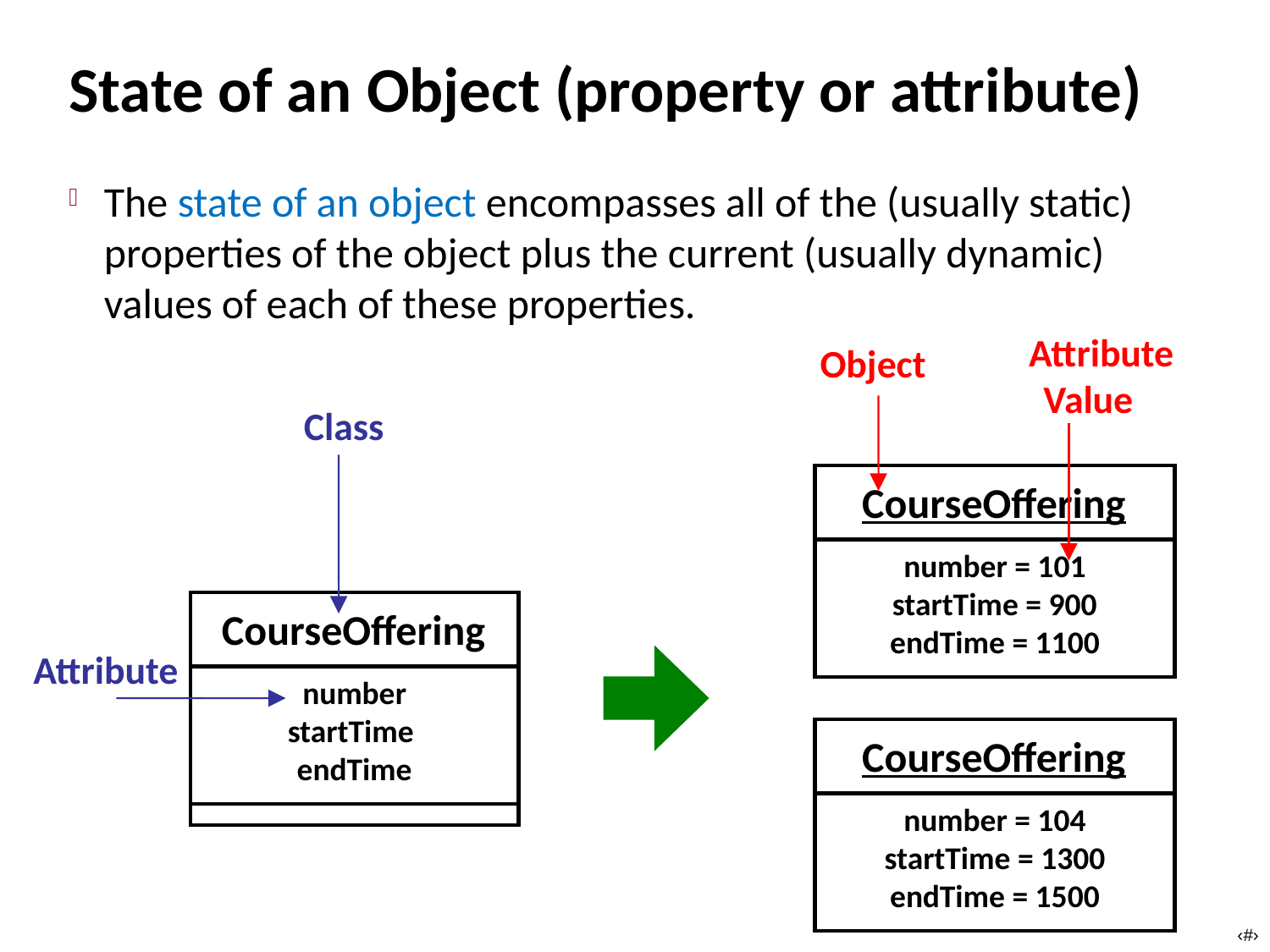

# State of an Object (property or attribute)
The state of an object encompasses all of the (usually static) properties of the object plus the current (usually dynamic) values of each of these properties.
Attribute Value
Object
Class

CourseOffering

number = 101
startTime = 900
endTime = 1100

CourseOffering

number
startTime
endTime
Attribute

CourseOffering

number = 104
startTime = 1300
endTime = 1500